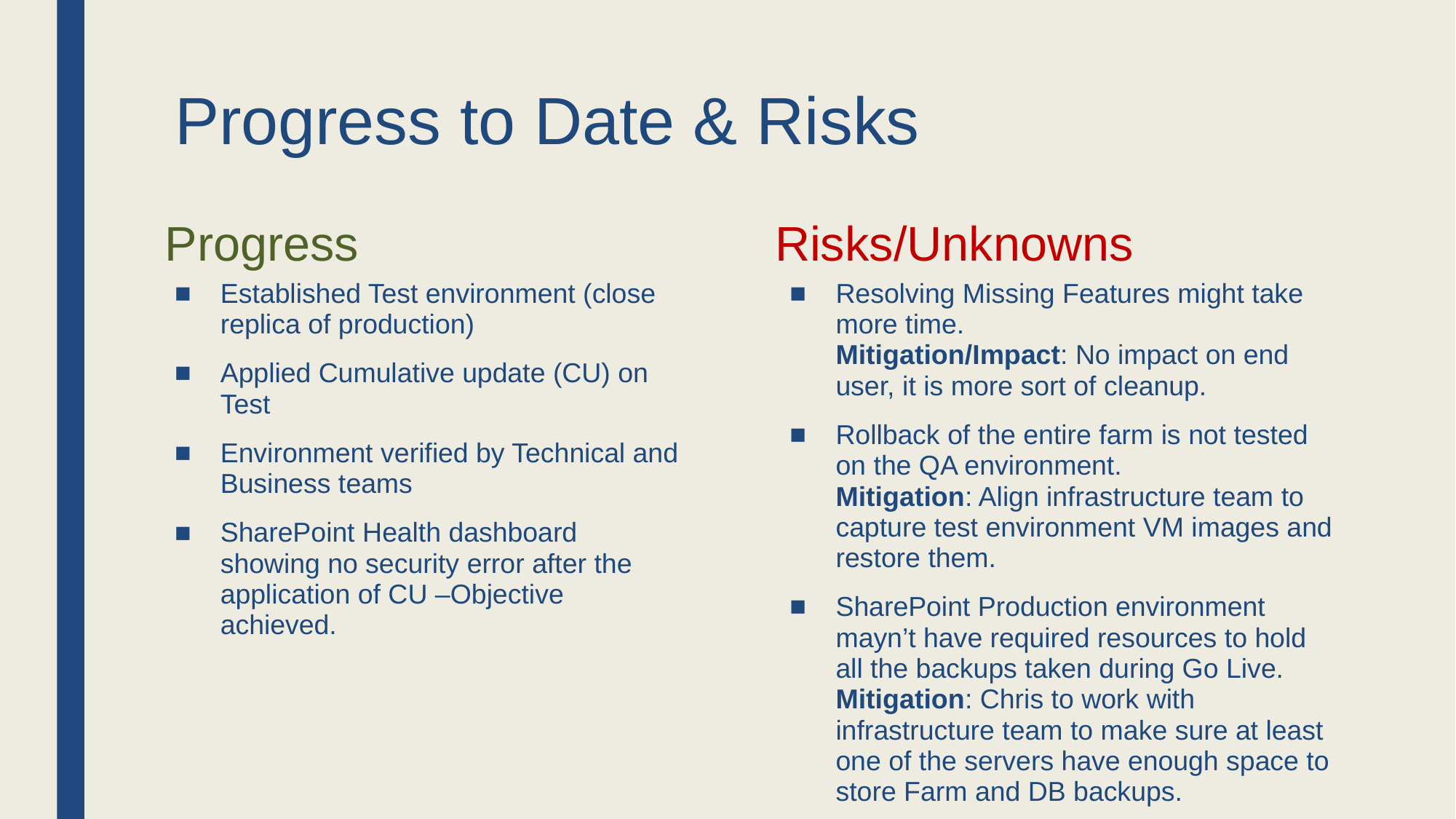

# Progress to Date & Risks
Progress
Risks/Unknowns
Established Test environment (close replica of production)
Applied Cumulative update (CU) on Test
Environment verified by Technical and Business teams
SharePoint Health dashboard showing no security error after the application of CU –Objective achieved.

Resolving Missing Features might take more time.
Mitigation/Impact: No impact on end user, it is more sort of cleanup.
Rollback of the entire farm is not tested on the QA environment.
Mitigation: Align infrastructure team to capture test environment VM images and restore them.
SharePoint Production environment mayn’t have required resources to hold all the backups taken during Go Live.
Mitigation: Chris to work with infrastructure team to make sure at least one of the servers have enough space to store Farm and DB backups.